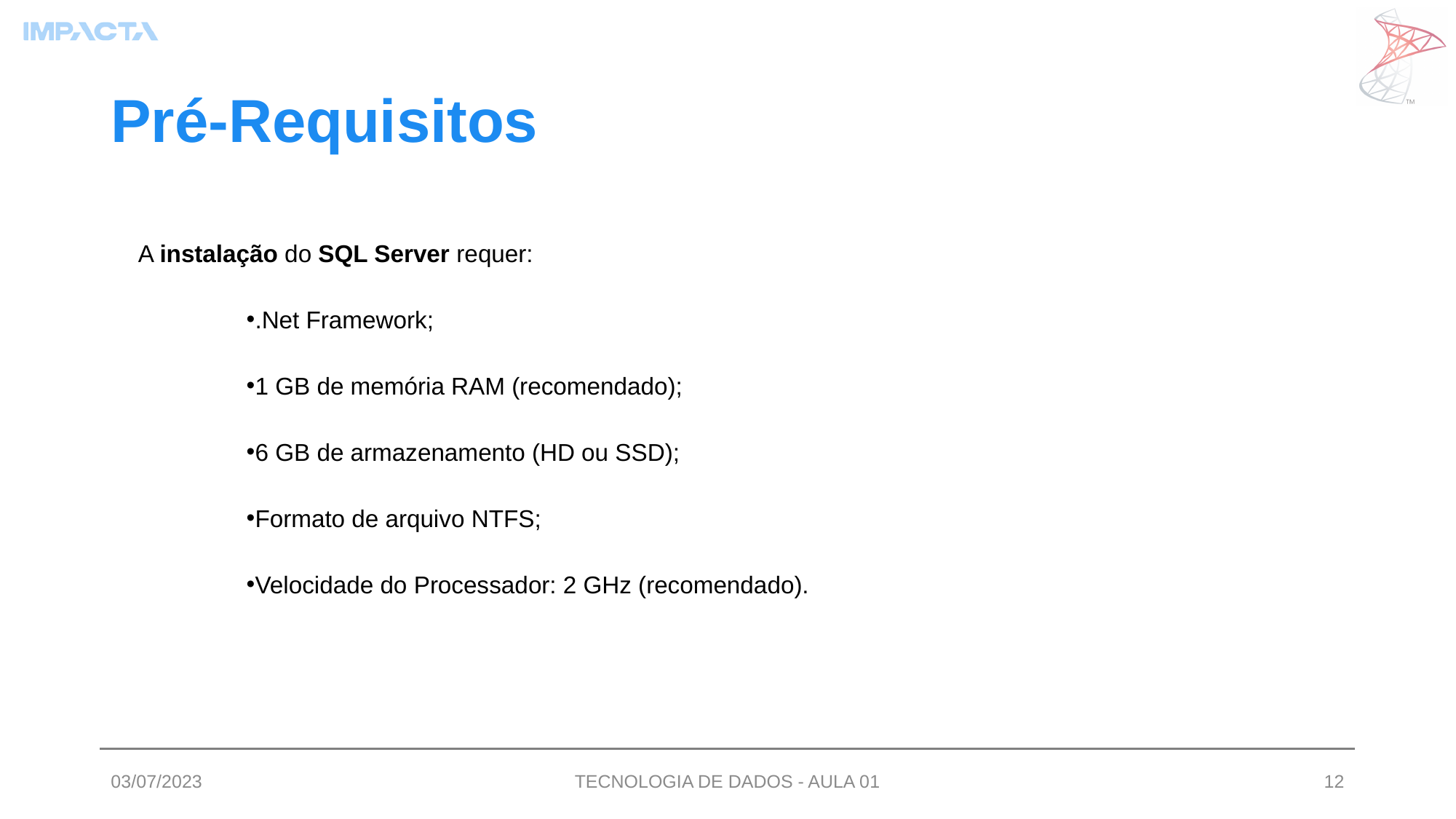

# Pré-Requisitos
A instalação do SQL Server requer:
.Net Framework;
1 GB de memória RAM (recomendado);
6 GB de armazenamento (HD ou SSD);
Formato de arquivo NTFS;
Velocidade do Processador: 2 GHz (recomendado).

03/07/2023
TECNOLOGIA DE DADOS - AULA 01
12